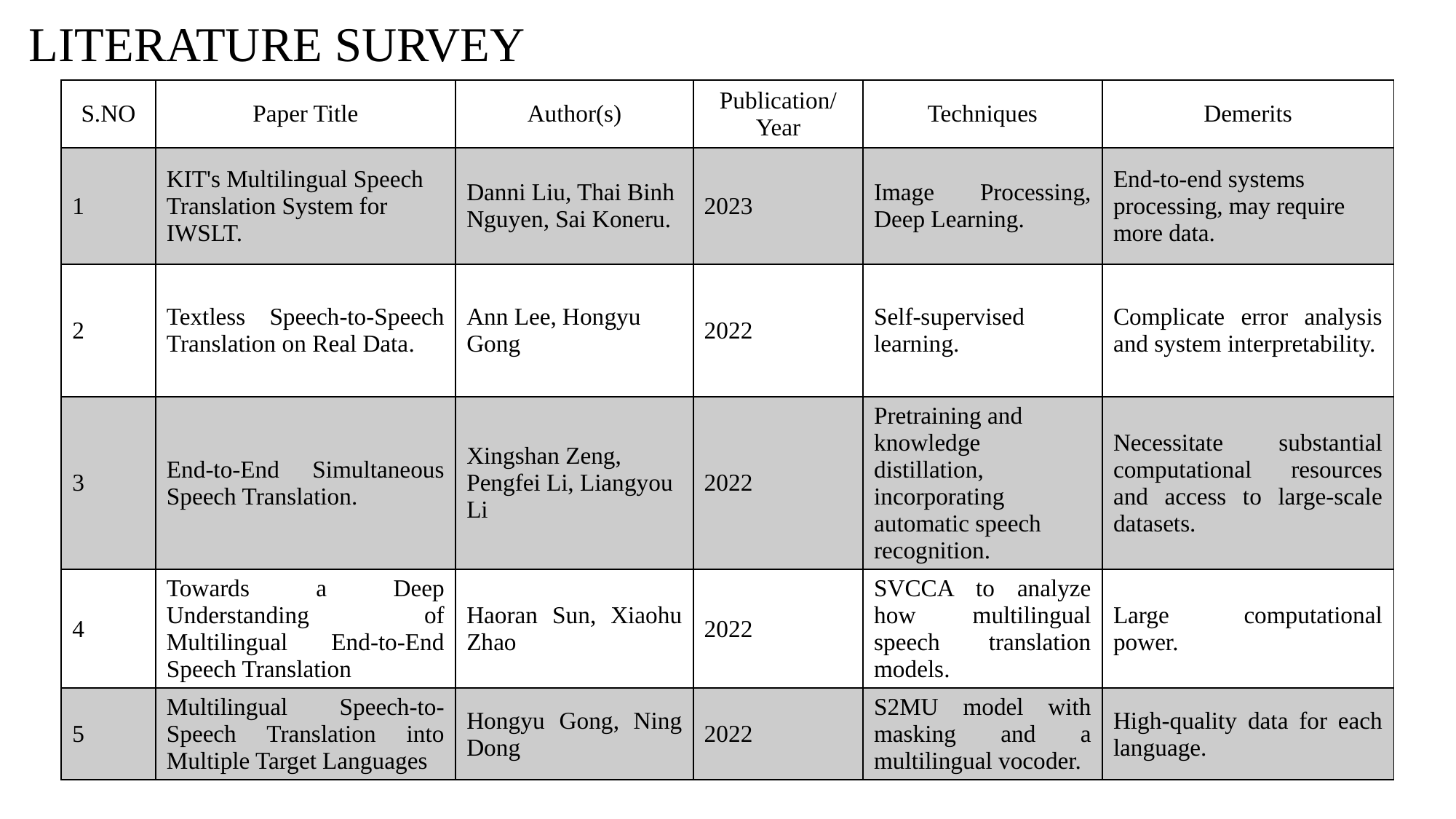

# LITERATURE SURVEY
| S.NO | Paper Title | Author(s) | Publication/ Year | Techniques | Demerits |
| --- | --- | --- | --- | --- | --- |
| 1 | KIT's Multilingual Speech Translation System for IWSLT. | Danni Liu, Thai Binh Nguyen, Sai Koneru. | 2023 | Image Processing, Deep Learning. | End-to-end systems processing, may require more data. |
| 2 | Textless Speech-to-Speech Translation on Real Data. | Ann Lee, Hongyu Gong | 2022 | Self-supervised learning. | Complicate error analysis and system interpretability. |
| 3 | End-to-End Simultaneous Speech Translation. | Xingshan Zeng, Pengfei Li, Liangyou Li | 2022 | Pretraining and knowledge distillation, incorporating automatic speech recognition. | Necessitate substantial computational resources and access to large-scale datasets. |
| 4 | Towards a Deep Understanding of Multilingual End-to-End Speech Translation | Haoran Sun, Xiaohu Zhao | 2022 | SVCCA to analyze how multilingual speech translation models. | Large computational power. |
| 5 | Multilingual Speech-to-Speech Translation into Multiple Target Languages | Hongyu Gong, Ning Dong | 2022 | S2MU model with masking and a multilingual vocoder. | High-quality data for each language. |